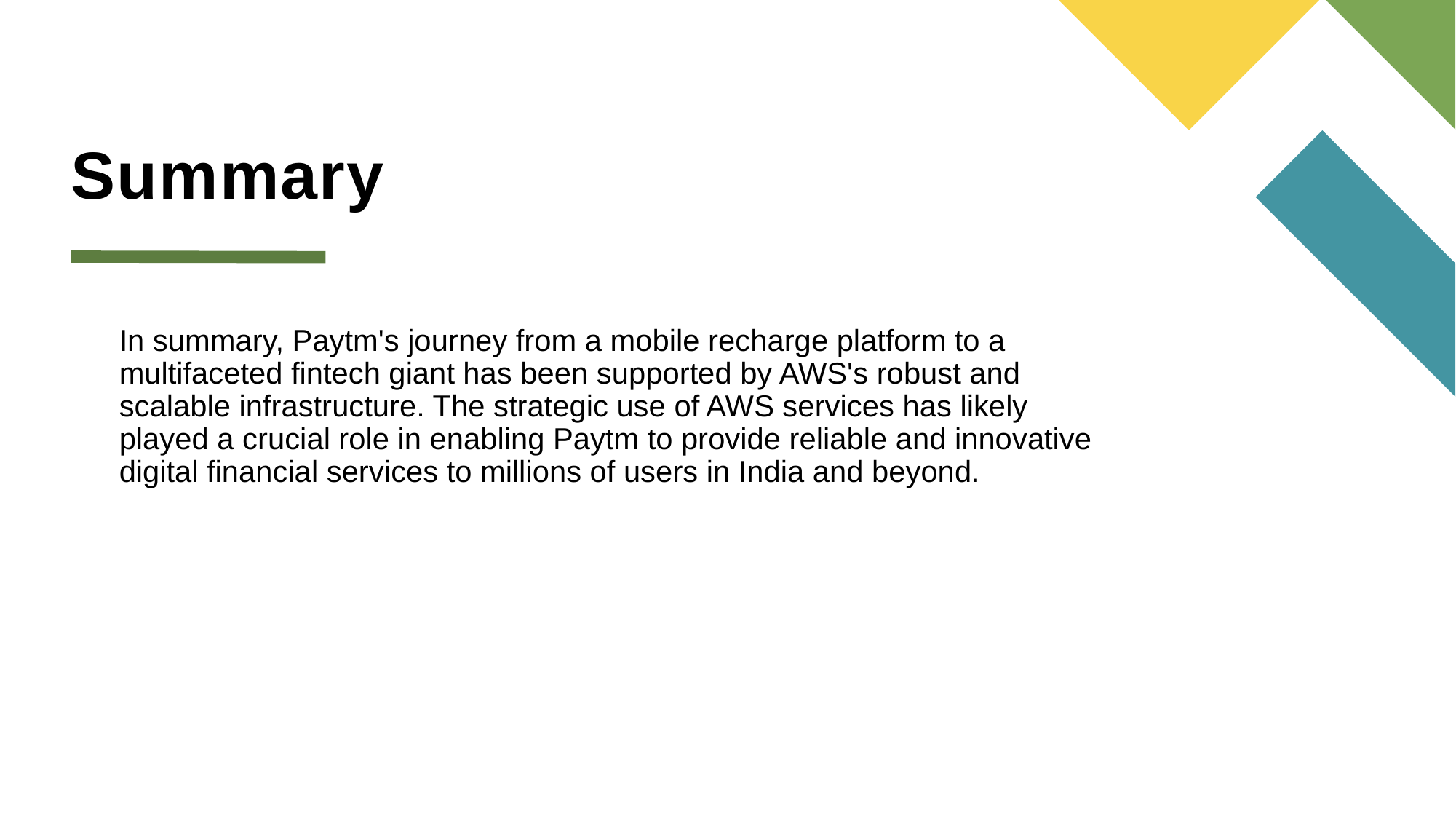

# Summary
In summary, Paytm's journey from a mobile recharge platform to a multifaceted fintech giant has been supported by AWS's robust and scalable infrastructure. The strategic use of AWS services has likely played a crucial role in enabling Paytm to provide reliable and innovative digital financial services to millions of users in India and beyond.